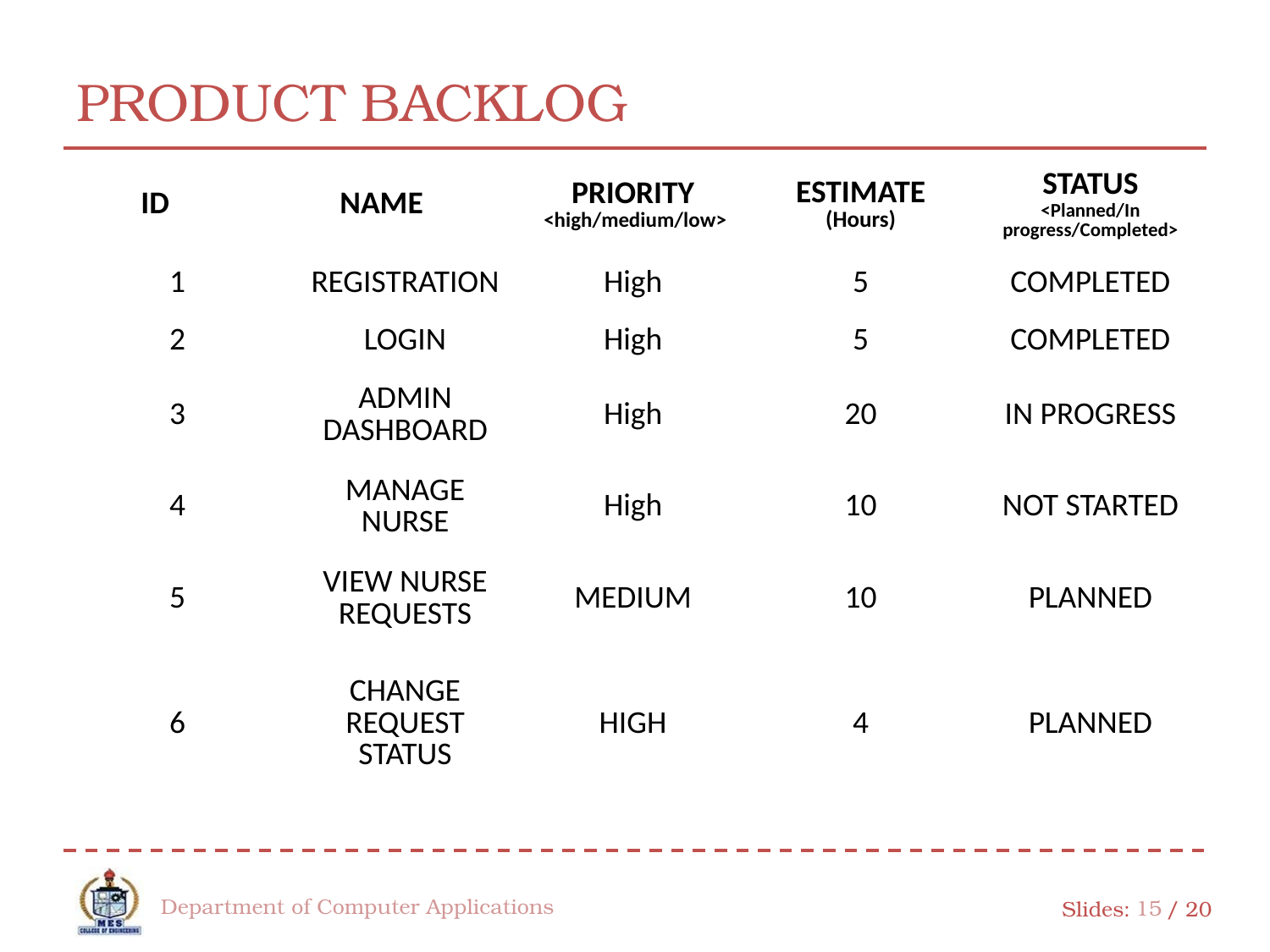

# PRODUCT BACKLOG
| ID | NAME | PRIORITY <high/medium/low> | ESTIMATE (Hours) | STATUS <Planned/In progress/Completed> |
| --- | --- | --- | --- | --- |
| 1 | REGISTRATION | High | 5 | COMPLETED |
| 2 | LOGIN | High | 5 | COMPLETED |
| 3 | ADMIN DASHBOARD | High | 20 | IN PROGRESS |
| 4 | MANAGE NURSE | High | 10 | NOT STARTED |
| 5 | VIEW NURSE REQUESTS | MEDIUM | 10 | PLANNED |
| 6 | CHANGE REQUEST STATUS | HIGH | 4 | PLANNED |

Department of Computer Applications
15